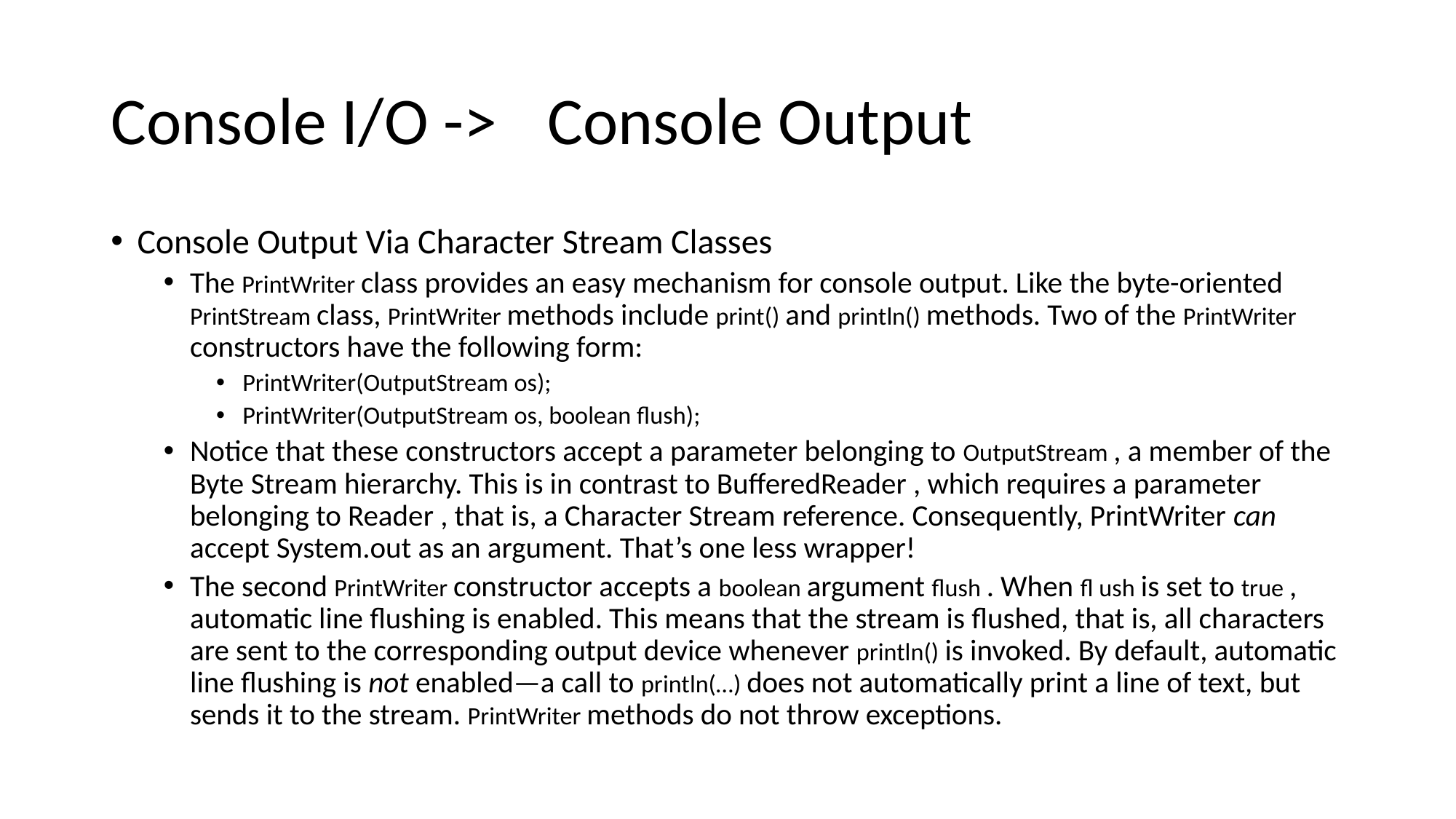

# Console I/O ->	Console Output
Console Output Via Character Stream Classes
The PrintWriter class provides an easy mechanism for console output. Like the byte-oriented PrintStream class, PrintWriter methods include print() and println() methods. Two of the PrintWriter constructors have the following form:
PrintWriter(OutputStream os);
PrintWriter(OutputStream os, boolean flush);
Notice that these constructors accept a parameter belonging to OutputStream , a member of the Byte Stream hierarchy. This is in contrast to BufferedReader , which requires a parameter belonging to Reader , that is, a Character Stream reference. Consequently, PrintWriter can accept System.out as an argument. That’s one less wrapper!
The second PrintWriter constructor accepts a boolean argument flush . When fl ush is set to true , automatic line flushing is enabled. This means that the stream is flushed, that is, all characters are sent to the corresponding output device whenever println() is invoked. By default, automatic line flushing is not enabled—a call to println(…) does not automatically print a line of text, but sends it to the stream. PrintWriter methods do not throw exceptions.